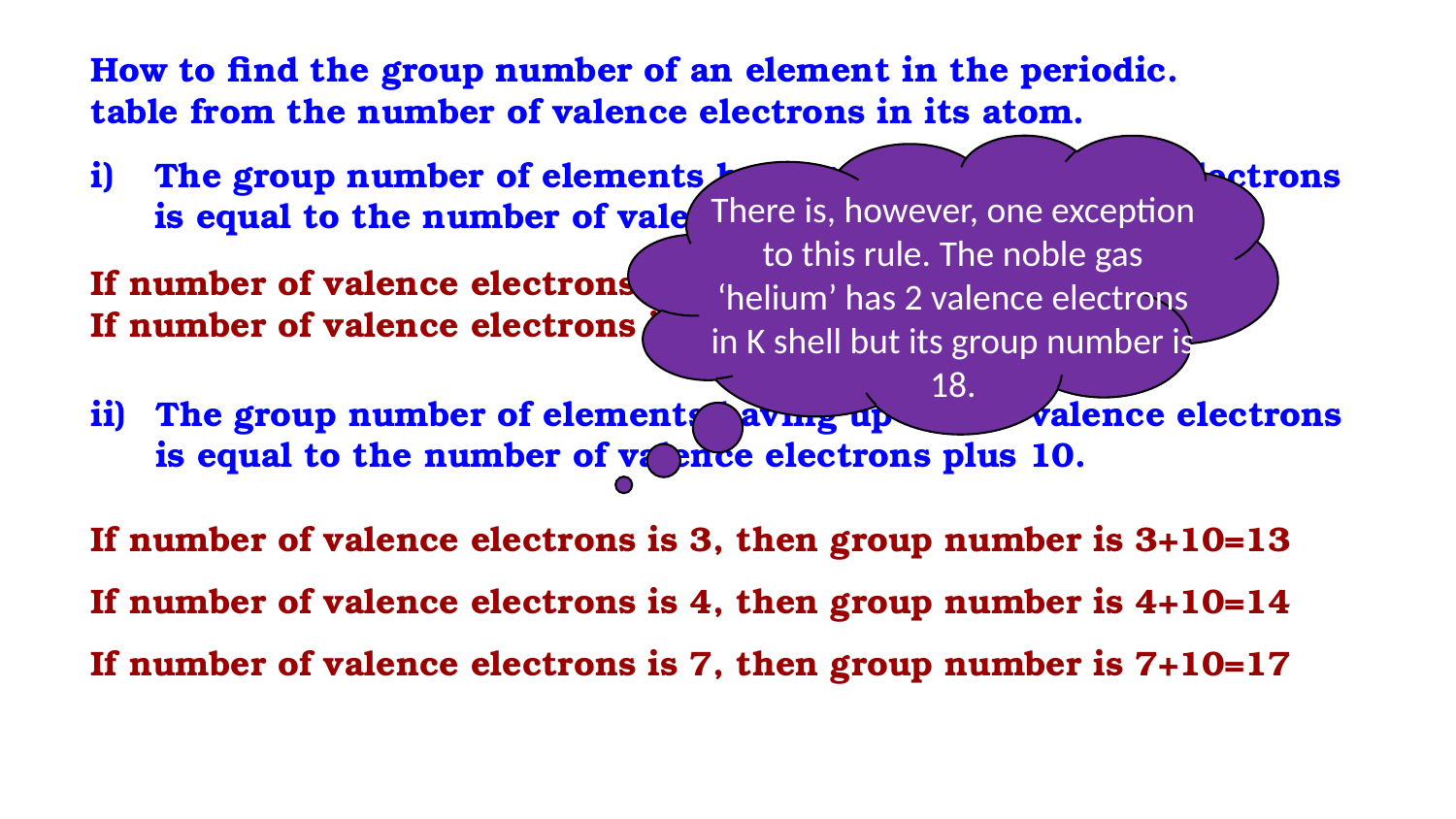

How to find the group number of an element in the periodic.
table from the number of valence electrons in its atom.

There is, however, one exception to this rule. The noble gas ‘helium’ has 2 valence electrons in K shell but its group number is 18.
The group number of elements having up to two valence electrons is equal to the number of valence electrons.
If number of valence electrons is 1, then group number is 1
If number of valence electrons is 2, then group number is 2
ii)	The group number of elements having up to two valence electrons 	is equal to the number of valence electrons plus 10.
If number of valence electrons is 3, then group number is 3+10=13
If number of valence electrons is 4, then group number is 4+10=14
If number of valence electrons is 7, then group number is 7+10=17